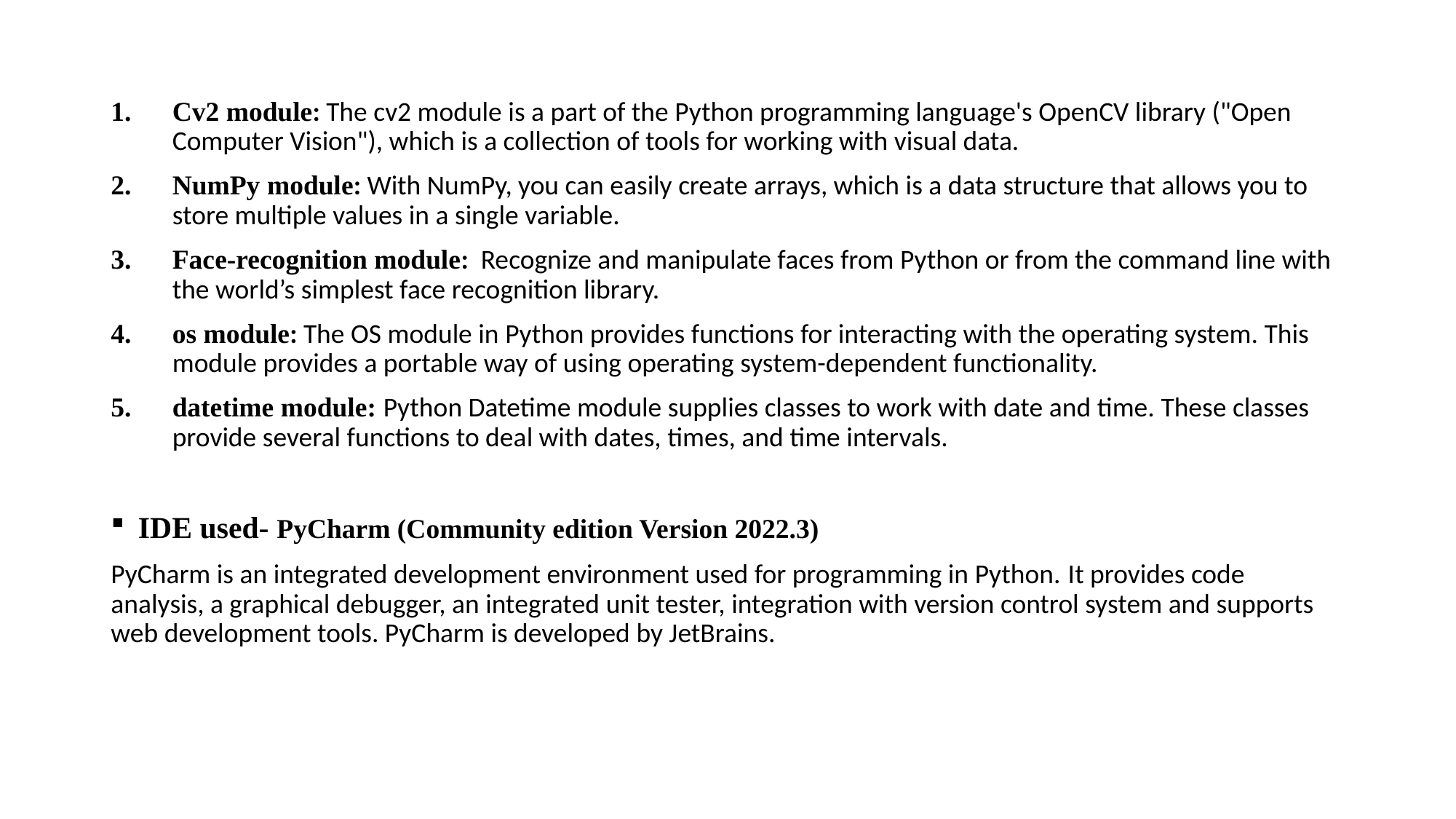

Cv2 module: The cv2 module is a part of the Python programming language's OpenCV library ("Open Computer Vision"), which is a collection of tools for working with visual data.
NumPy module: With NumPy, you can easily create arrays, which is a data structure that allows you to store multiple values in a single variable.
Face-recognition module:  Recognize and manipulate faces from Python or from the command line with the world’s simplest face recognition library.
os module: The OS module in Python provides functions for interacting with the operating system. This module provides a portable way of using operating system-dependent functionality.
datetime module: Python Datetime module supplies classes to work with date and time. These classes provide several functions to deal with dates, times, and time intervals.

IDE used- PyCharm (Community edition Version 2022.3)
PyCharm is an integrated development environment used for programming in Python. It provides code analysis, a graphical debugger, an integrated unit tester, integration with version control system and supports web development tools. PyCharm is developed by JetBrains.